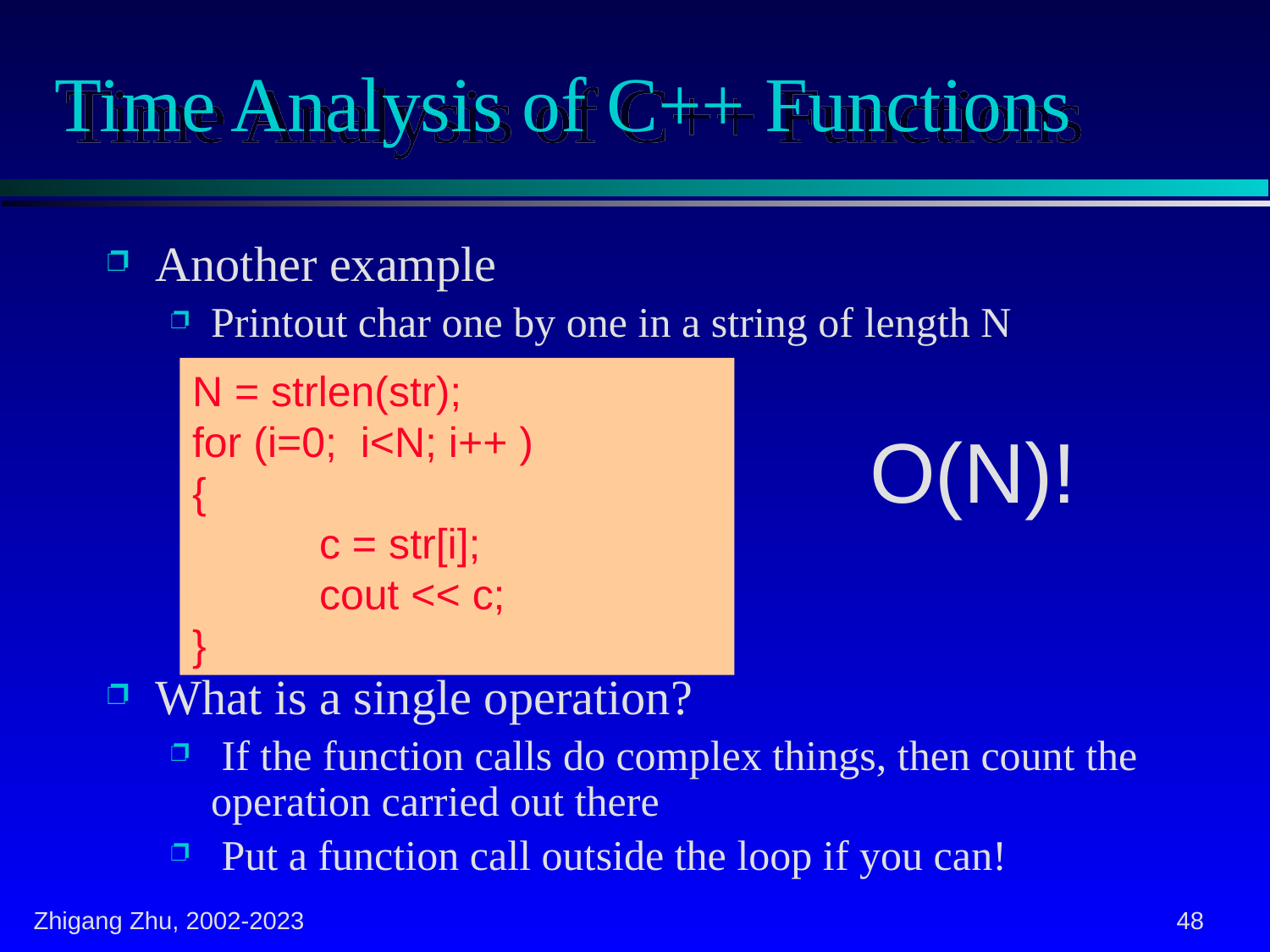

# Time Analysis of C++ Functions
Another example
Printout char one by one in a string of length N

What is a single operation?
 If the function calls do complex things, then count the operation carried out there
 Put a function call outside the loop if you can!

N = strlen(str);
for (i=0;  i<N; i++ )
{
	c = str[i];
	cout << c;
}
O(N)!